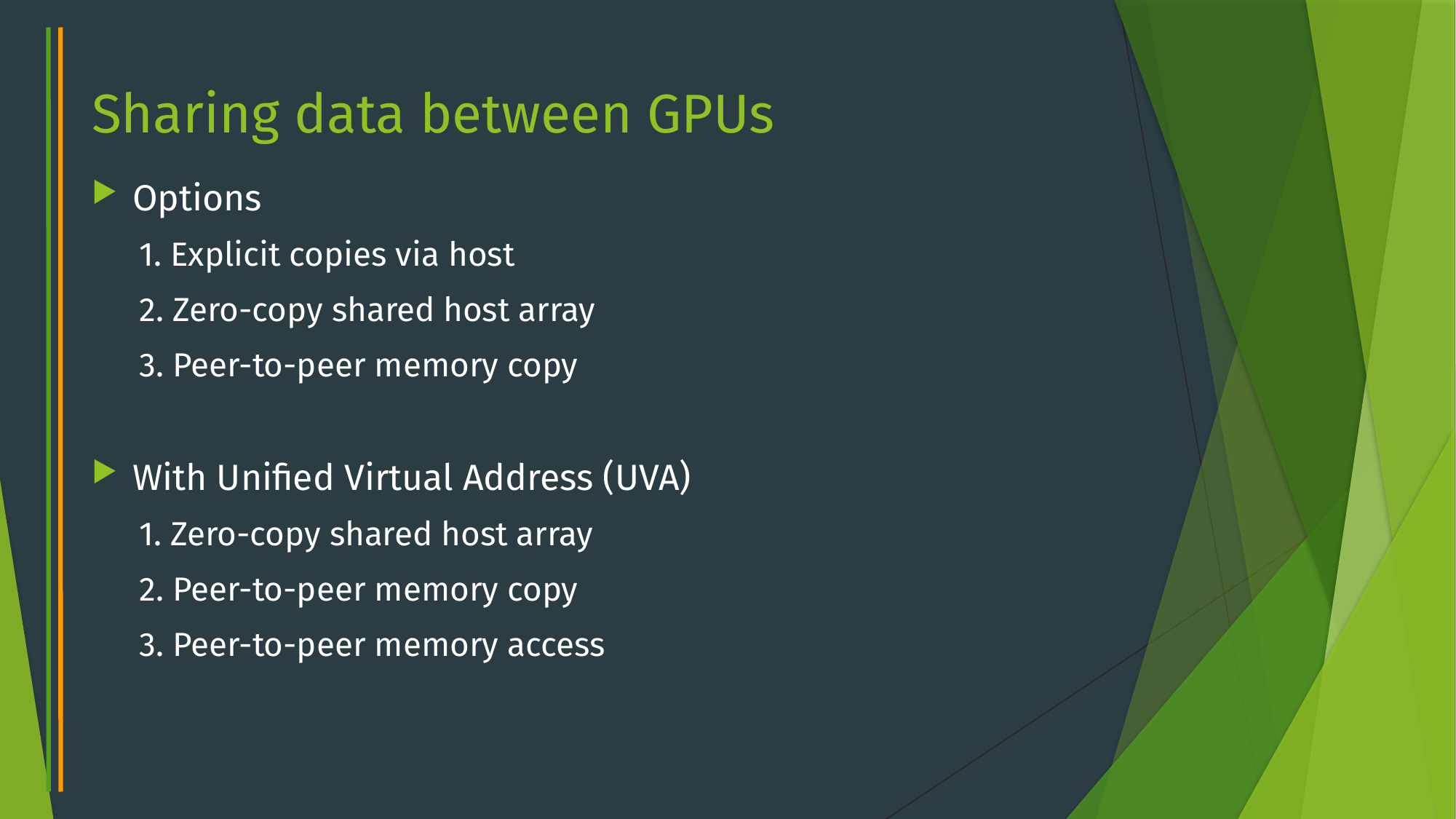

# Sharing data between GPUs
Options
1. Explicit copies via host
2. Zero-copy shared host array
3. Peer-to-peer memory copy

With Unified Virtual Address (UVA)
1. Zero-copy shared host array
2. Peer-to-peer memory copy
3. Peer-to-peer memory access